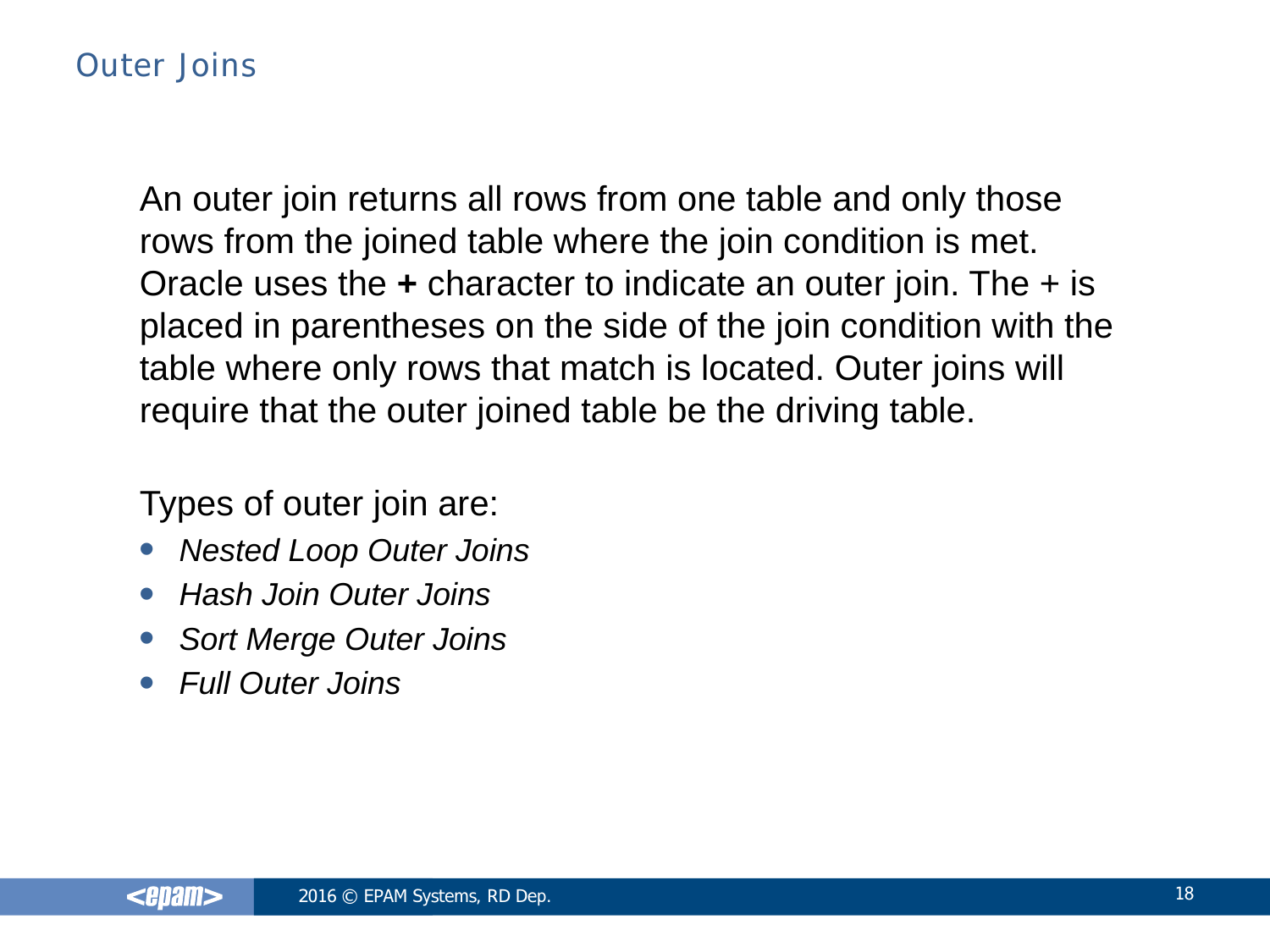

# Outer Joins
An outer join returns all rows from one table and only those rows from the joined table where the join condition is met. Oracle uses the + character to indicate an outer join. The + is placed in parentheses on the side of the join condition with the table where only rows that match is located. Outer joins will require that the outer joined table be the driving table.

Types of outer join are:
Nested Loop Outer Joins
Hash Join Outer Joins
Sort Merge Outer Joins
Full Outer Joins
18
2016 © EPAM Systems, RD Dep.